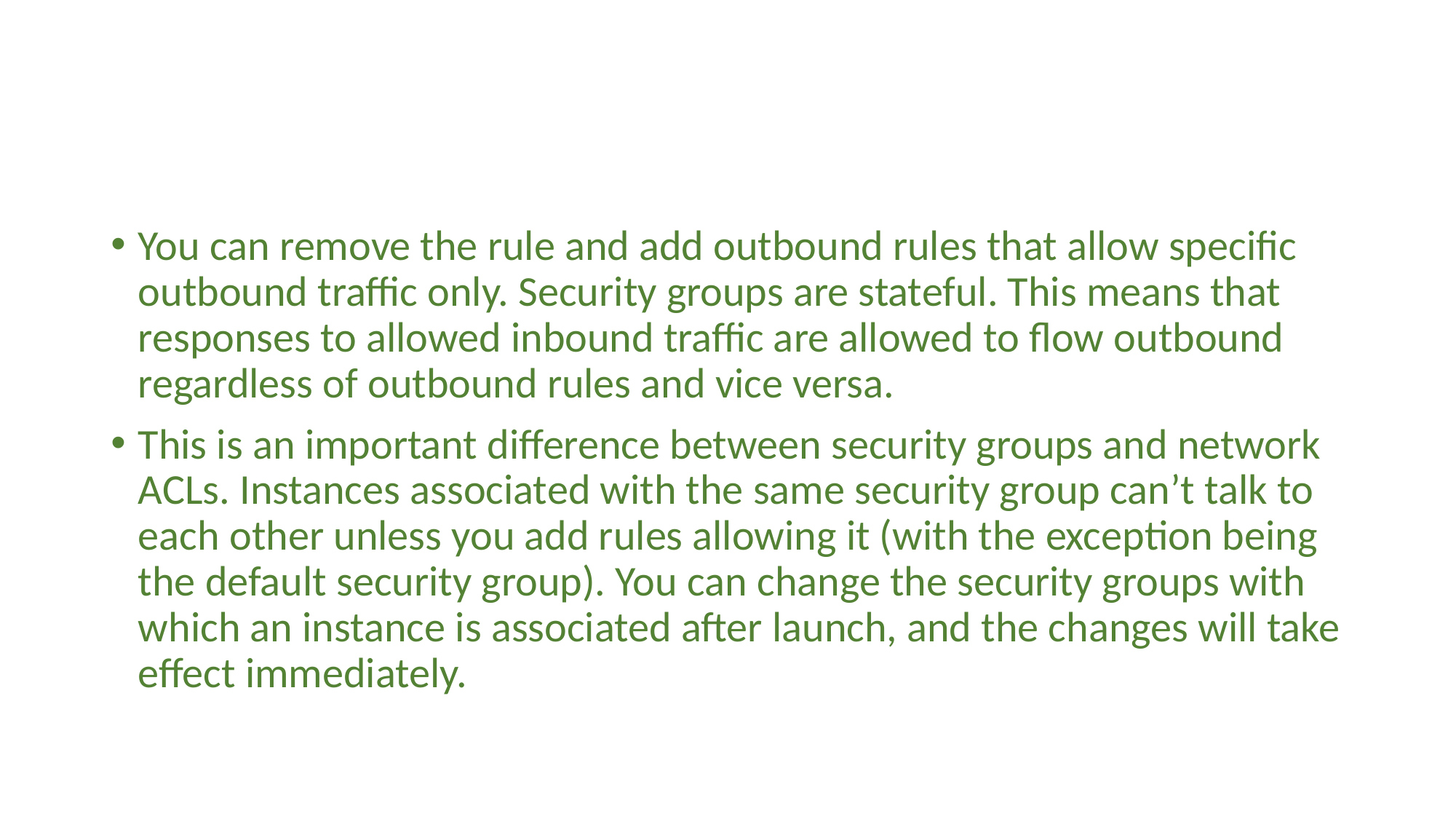

#
You can remove the rule and add outbound rules that allow specific outbound traffic only. Security groups are stateful. This means that responses to allowed inbound traffic are allowed to flow outbound regardless of outbound rules and vice versa.
This is an important difference between security groups and network ACLs. Instances associated with the same security group can’t talk to each other unless you add rules allowing it (with the exception being the default security group). You can change the security groups with which an instance is associated after launch, and the changes will take effect immediately.